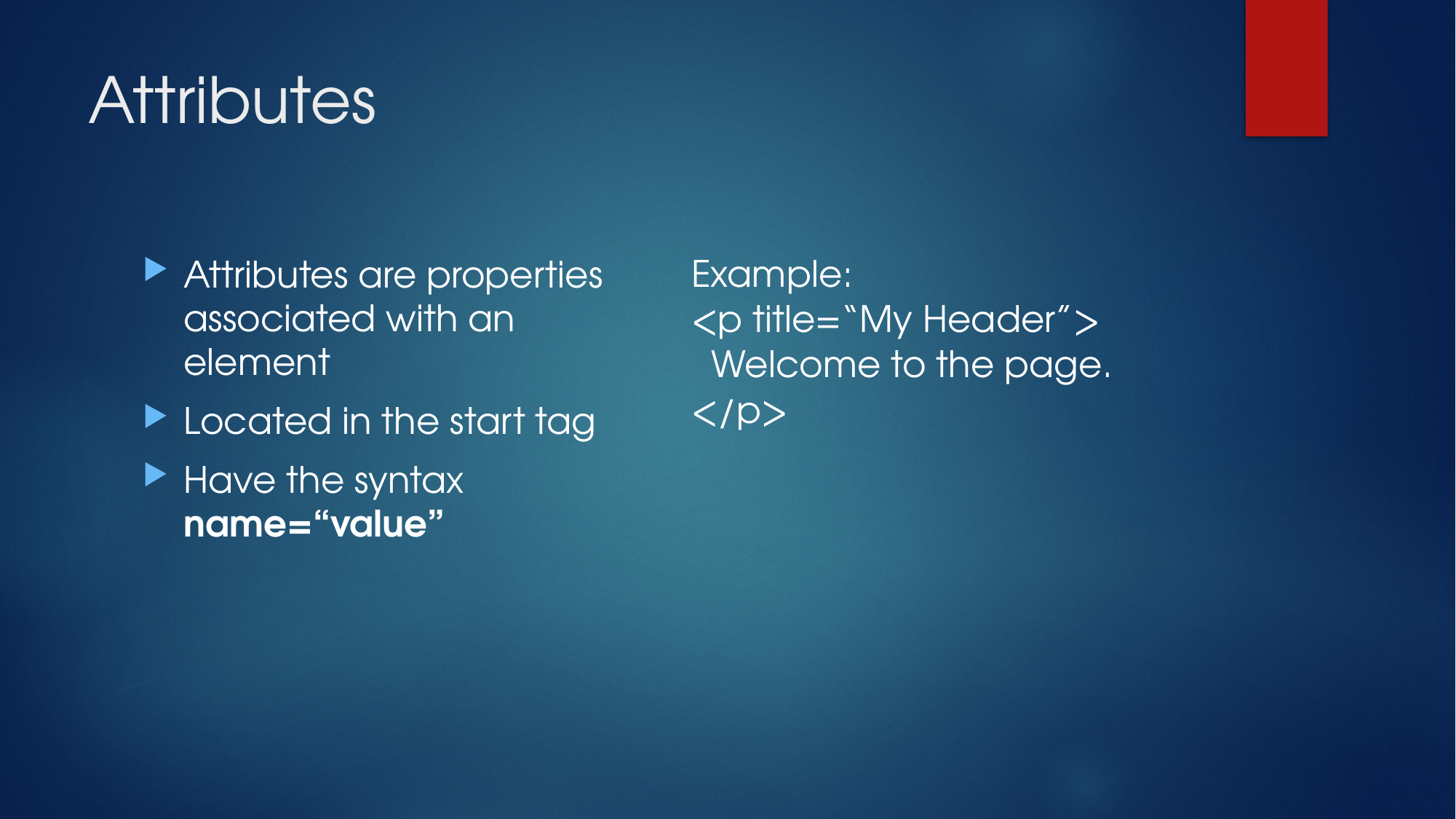

# Attributes
Example:
<p title=“My Header”>
  Welcome to the page.
</p>

Attributes are properties associated with an element
Located in the start tag
Have the syntax name=“value”